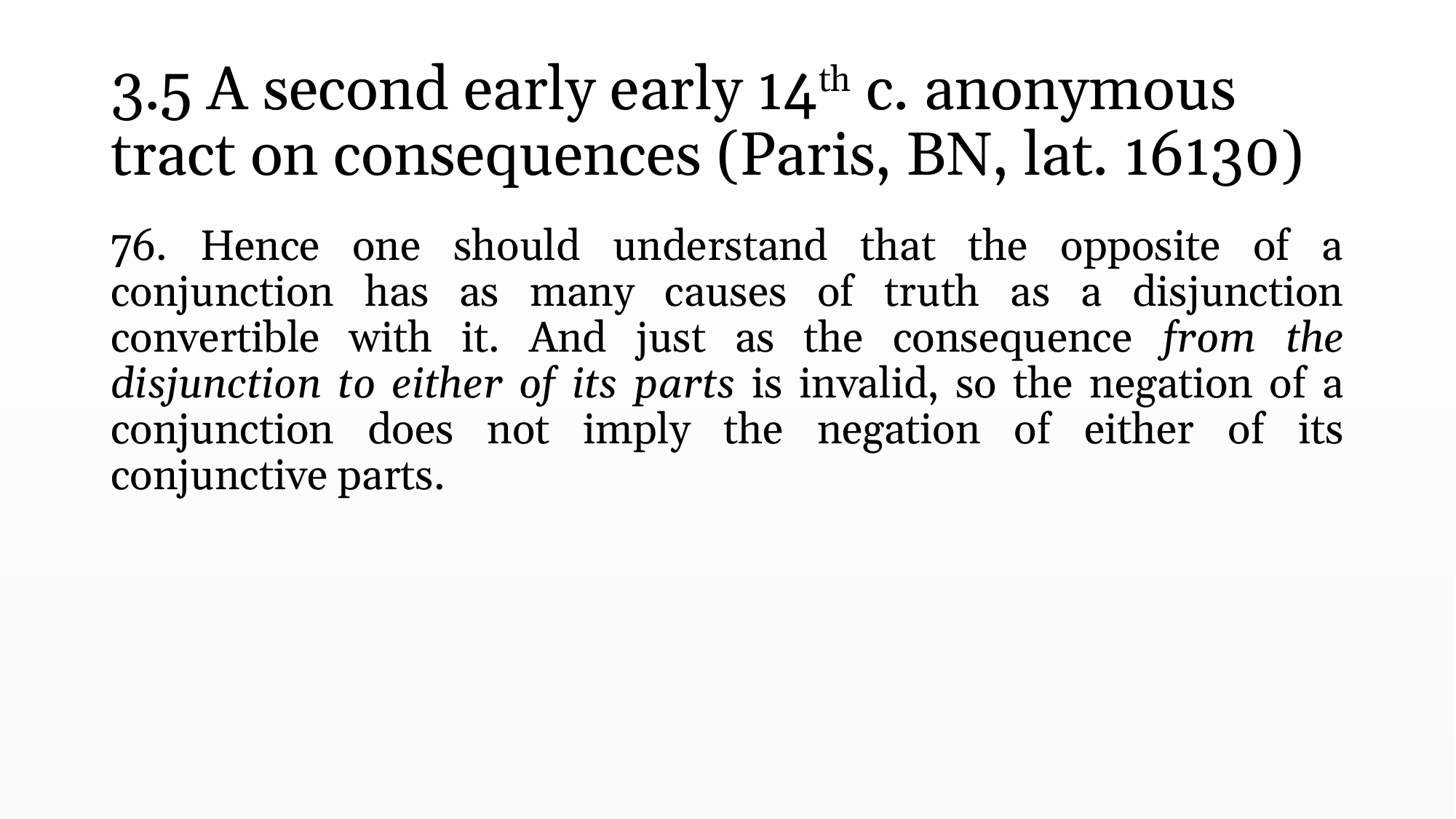

# 3.5 A second early early 14th c. anonymous tract on consequences (Paris, BN, lat. 16130)
76. Hence one should understand that the opposite of a conjunction has as many causes of truth as a disjunction convertible with it. And just as the consequence from the disjunction to either of its parts is invalid, so the negation of a conjunction does not imply the negation of either of its conjunctive parts.